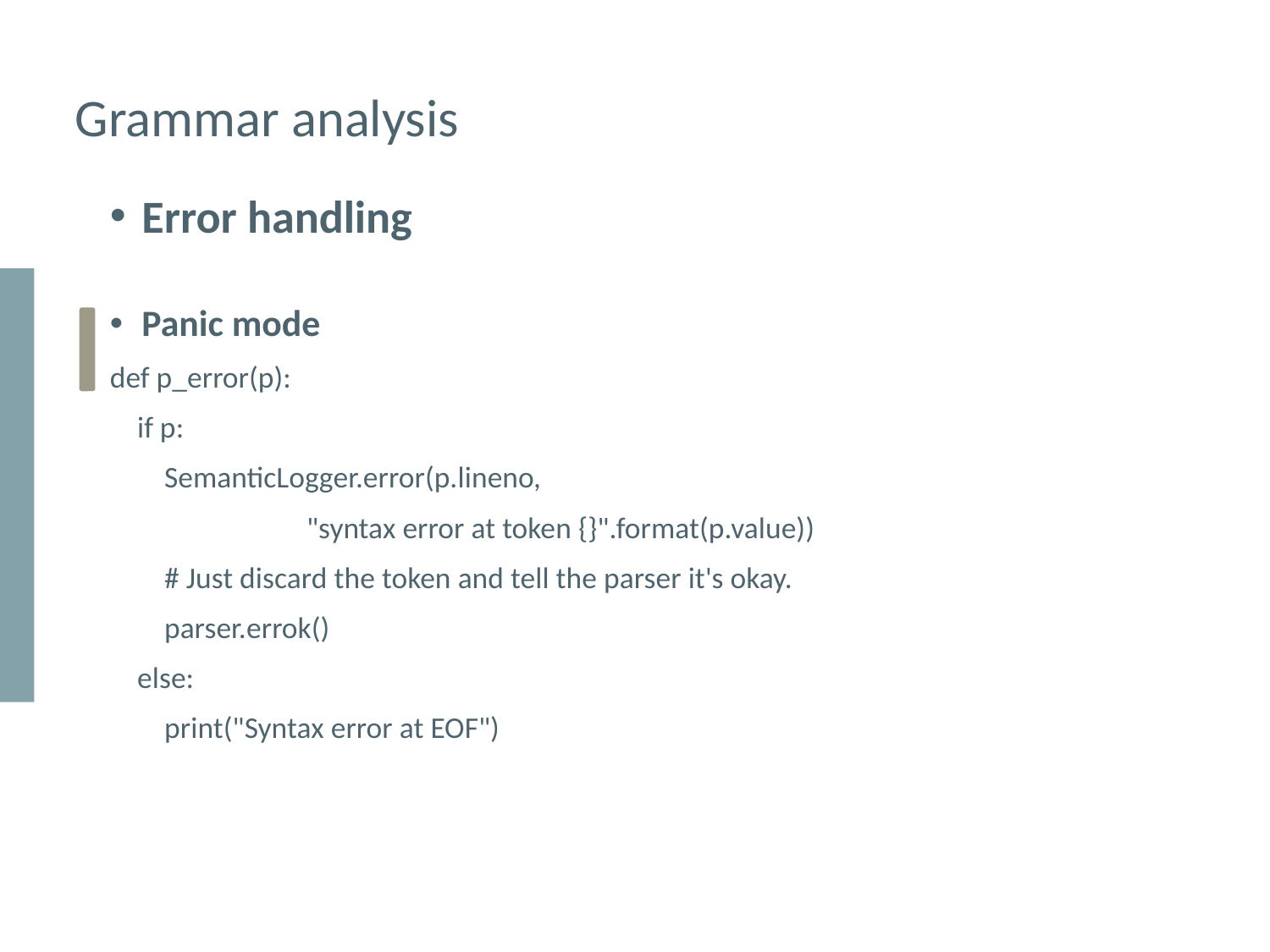

Grammar analysis
Error handling

Panic mode
def p_error(p):
    if p:
        SemanticLogger.error(p.lineno,
                             "syntax error at token {}".format(p.value))
        # Just discard the token and tell the parser it's okay.
        parser.errok()
    else:
        print("Syntax error at EOF")